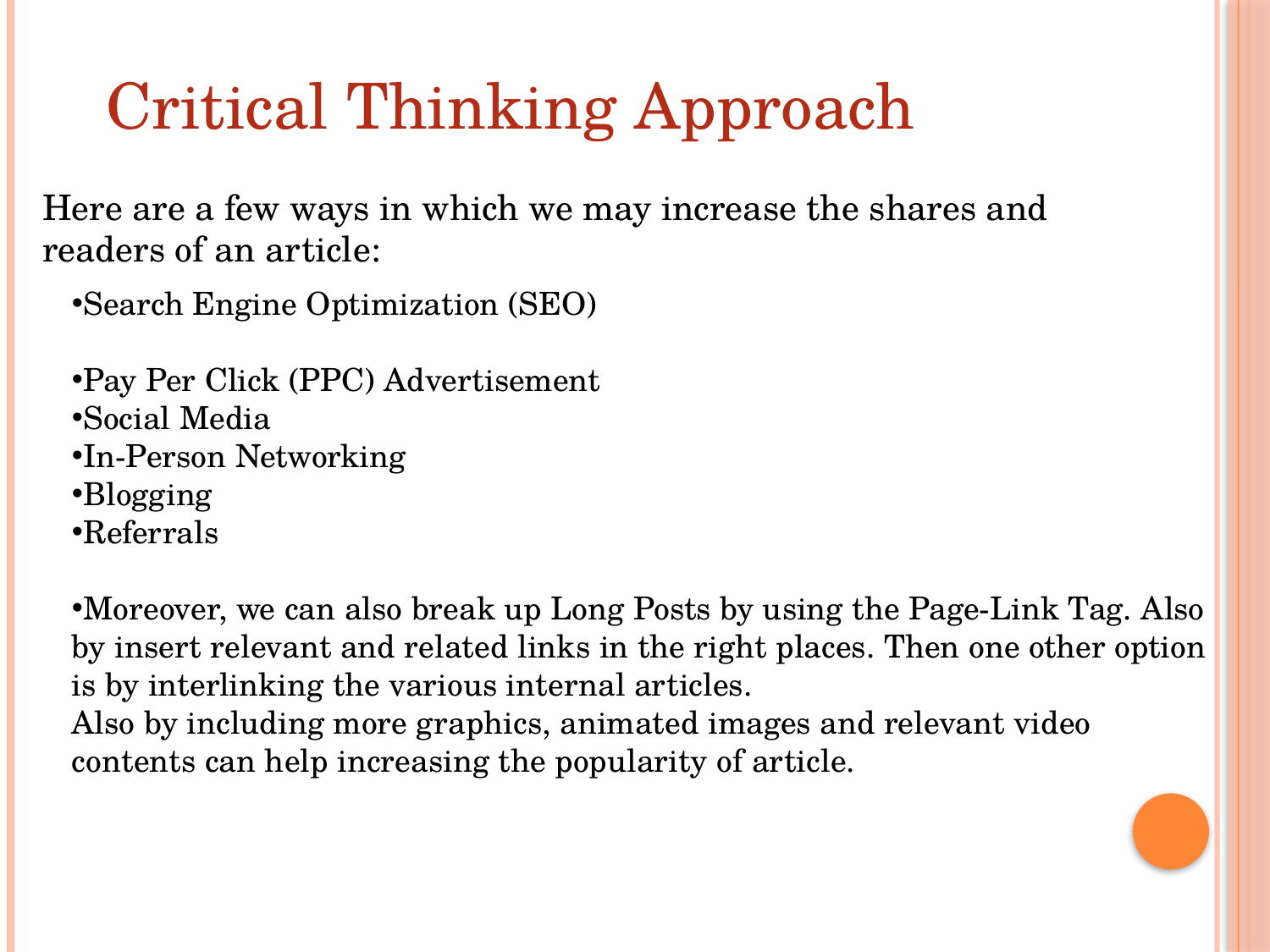

Critical Thinking Approach
Here are a few ways in which we may increase the shares and readers of an article:
Search Engine Optimization (SEO)

Pay Per Click (PPC) Advertisement
Social Media
In-Person Networking
Blogging
Referrals

Moreover, we can also break up Long Posts by using the Page-Link Tag. Also by insert relevant and related links in the right places. Then one other option is by interlinking the various internal articles.
Also by including more graphics, animated images and relevant video contents can help increasing the popularity of article.